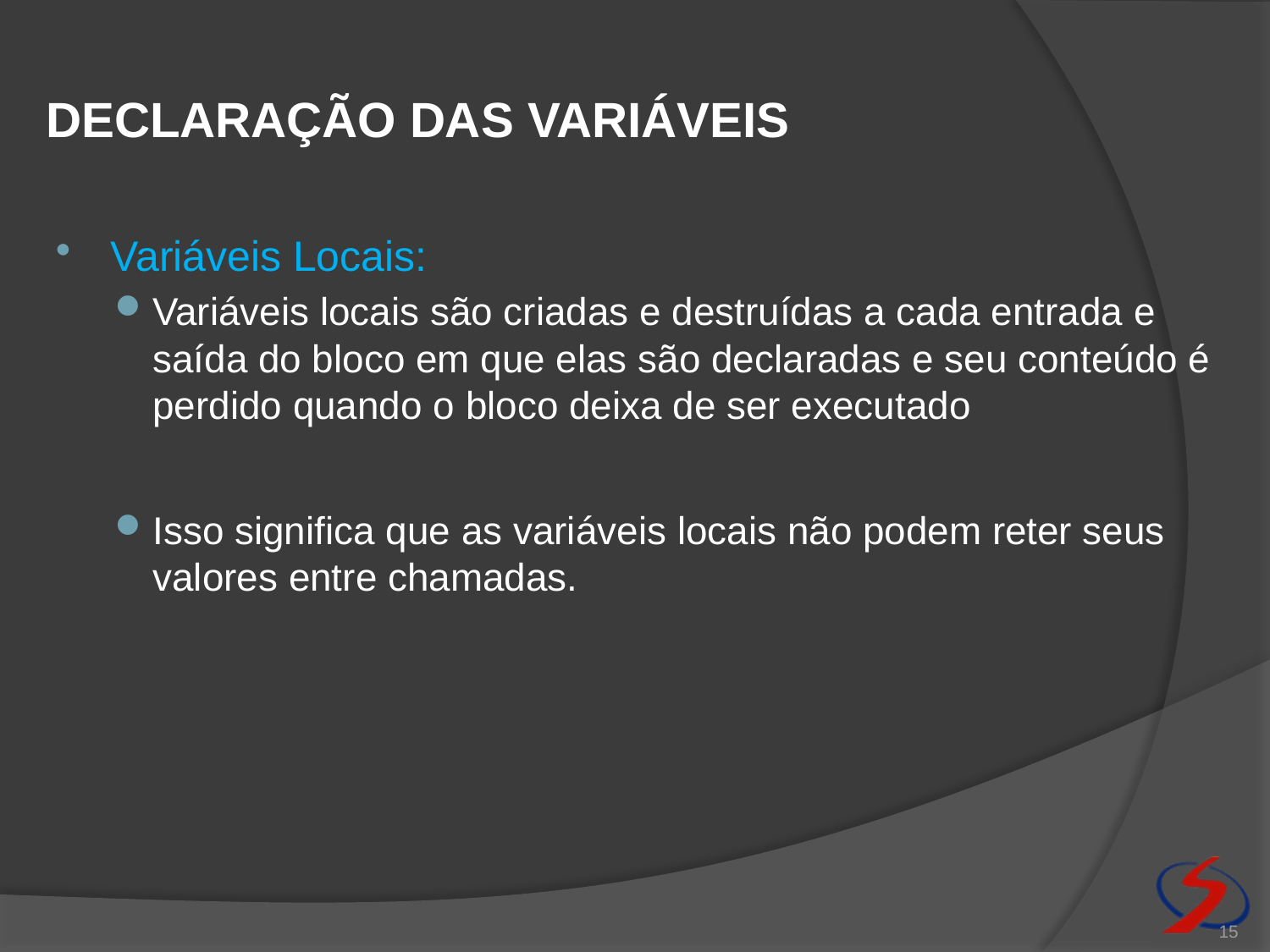

# Declaração das variáveis
Variáveis Locais:
Variáveis locais são criadas e destruídas a cada entrada e saída do bloco em que elas são declaradas e seu conteúdo é perdido quando o bloco deixa de ser executado

Isso significa que as variáveis locais não podem reter seus valores entre chamadas.
15